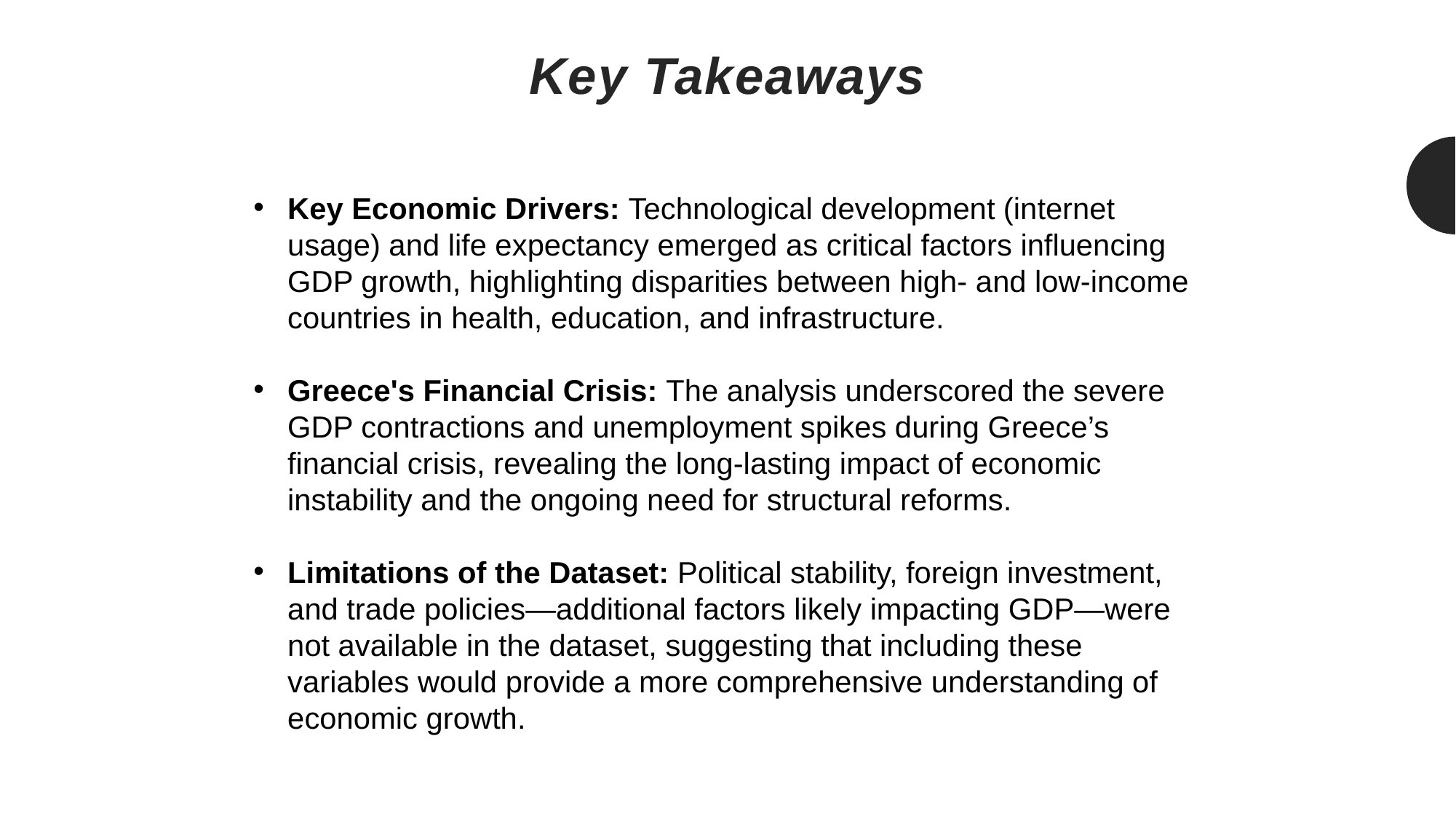

Key Takeaways

Key Economic Drivers: Technological development (internet usage) and life expectancy emerged as critical factors influencing GDP growth, highlighting disparities between high- and low-income countries in health, education, and infrastructure.

Greece's Financial Crisis: The analysis underscored the severe GDP contractions and unemployment spikes during Greece’s financial crisis, revealing the long-lasting impact of economic instability and the ongoing need for structural reforms.

Limitations of the Dataset: Political stability, foreign investment, and trade policies—additional factors likely impacting GDP—were not available in the dataset, suggesting that including these variables would provide a more comprehensive understanding of economic growth.